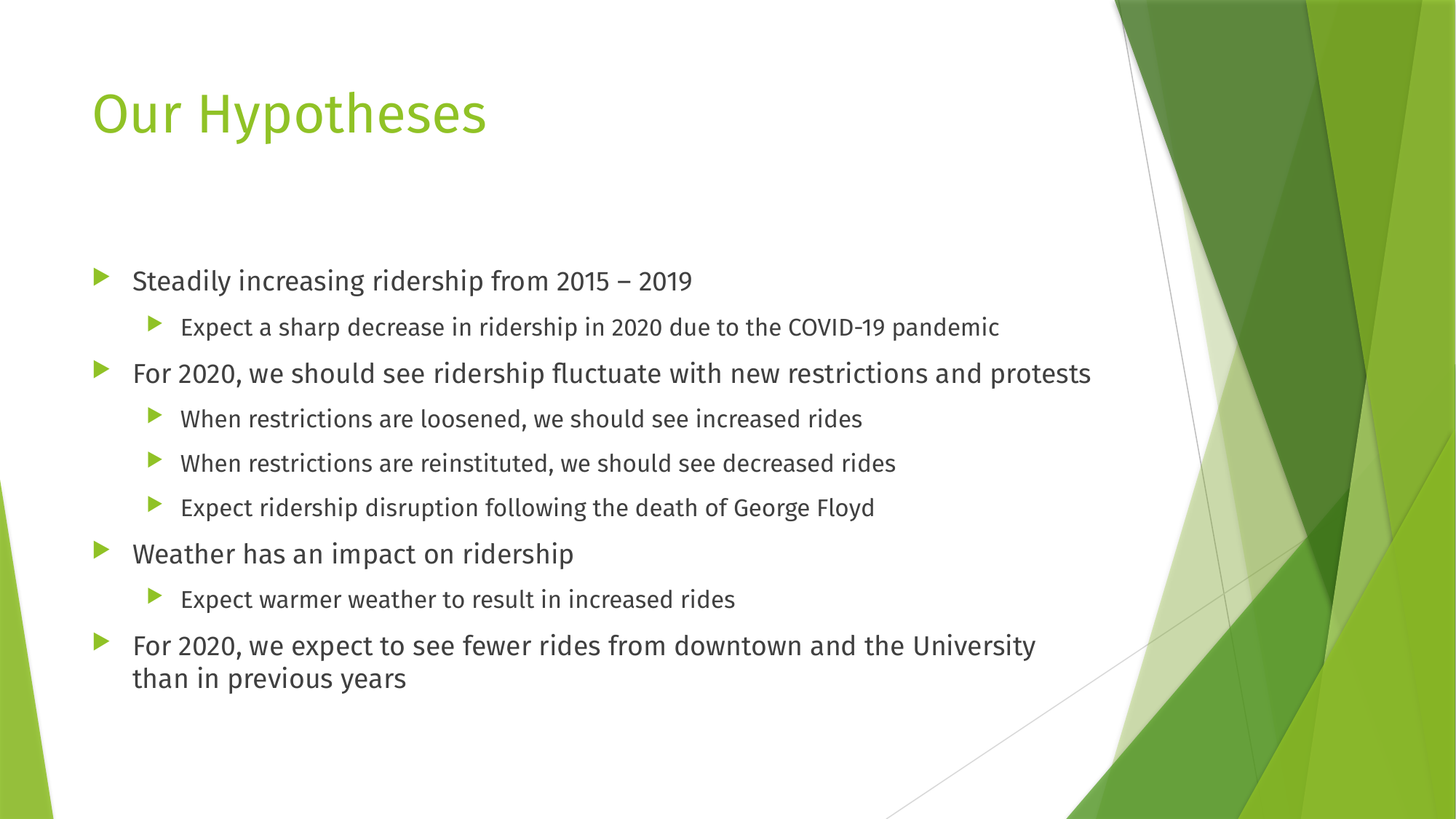

# Our Hypotheses
Steadily increasing ridership from 2015 – 2019
Expect a sharp decrease in ridership in 2020 due to the COVID-19 pandemic
For 2020, we should see ridership fluctuate with new restrictions and protests
When restrictions are loosened, we should see increased rides
When restrictions are reinstituted, we should see decreased rides
Expect ridership disruption following the death of George Floyd
Weather has an impact on ridership
Expect warmer weather to result in increased rides
For 2020, we expect to see fewer rides from downtown and the University than in previous years